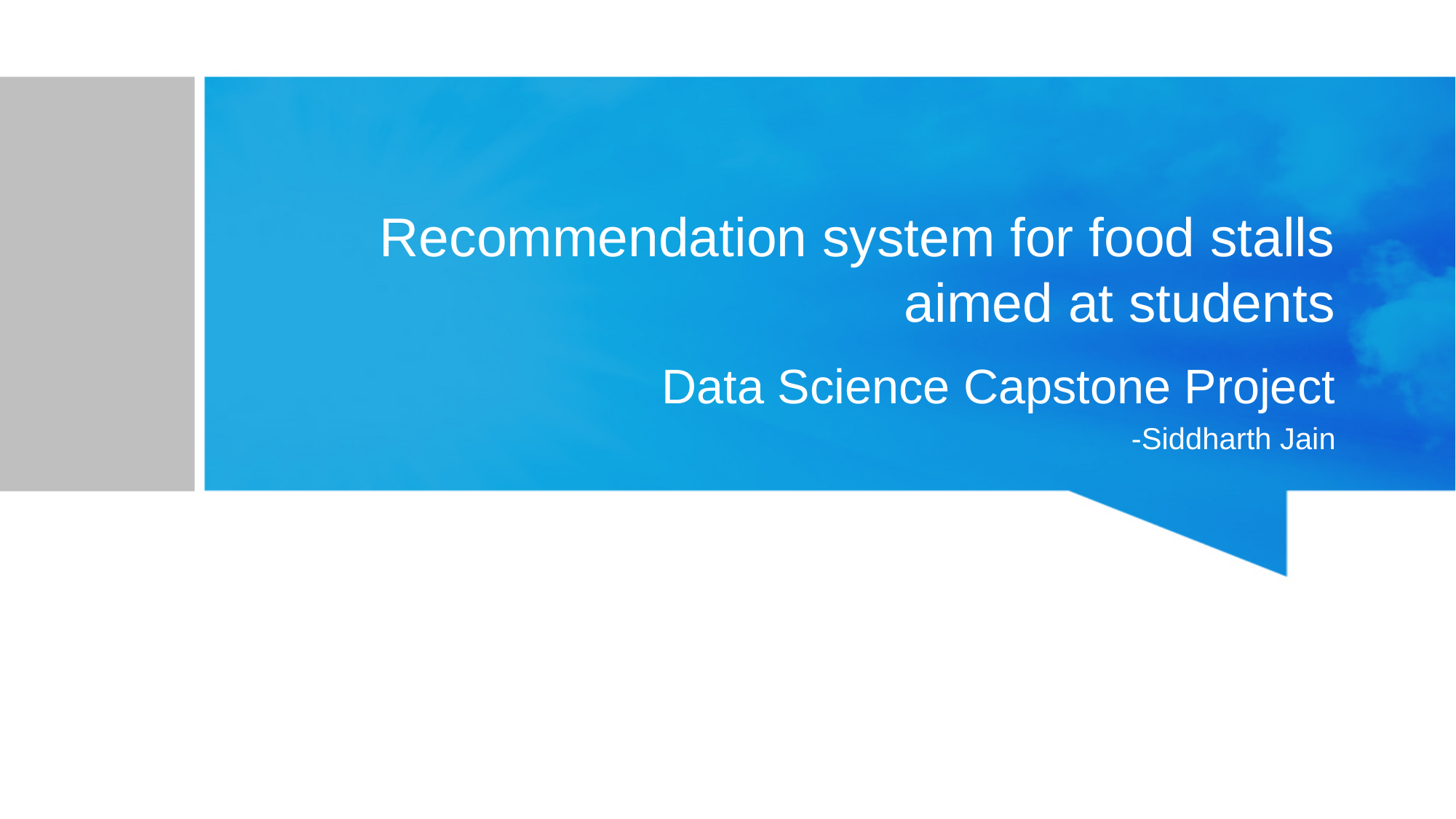

# Recommendation system for food stalls aimed at students
Data Science Capstone Project
-Siddharth Jain